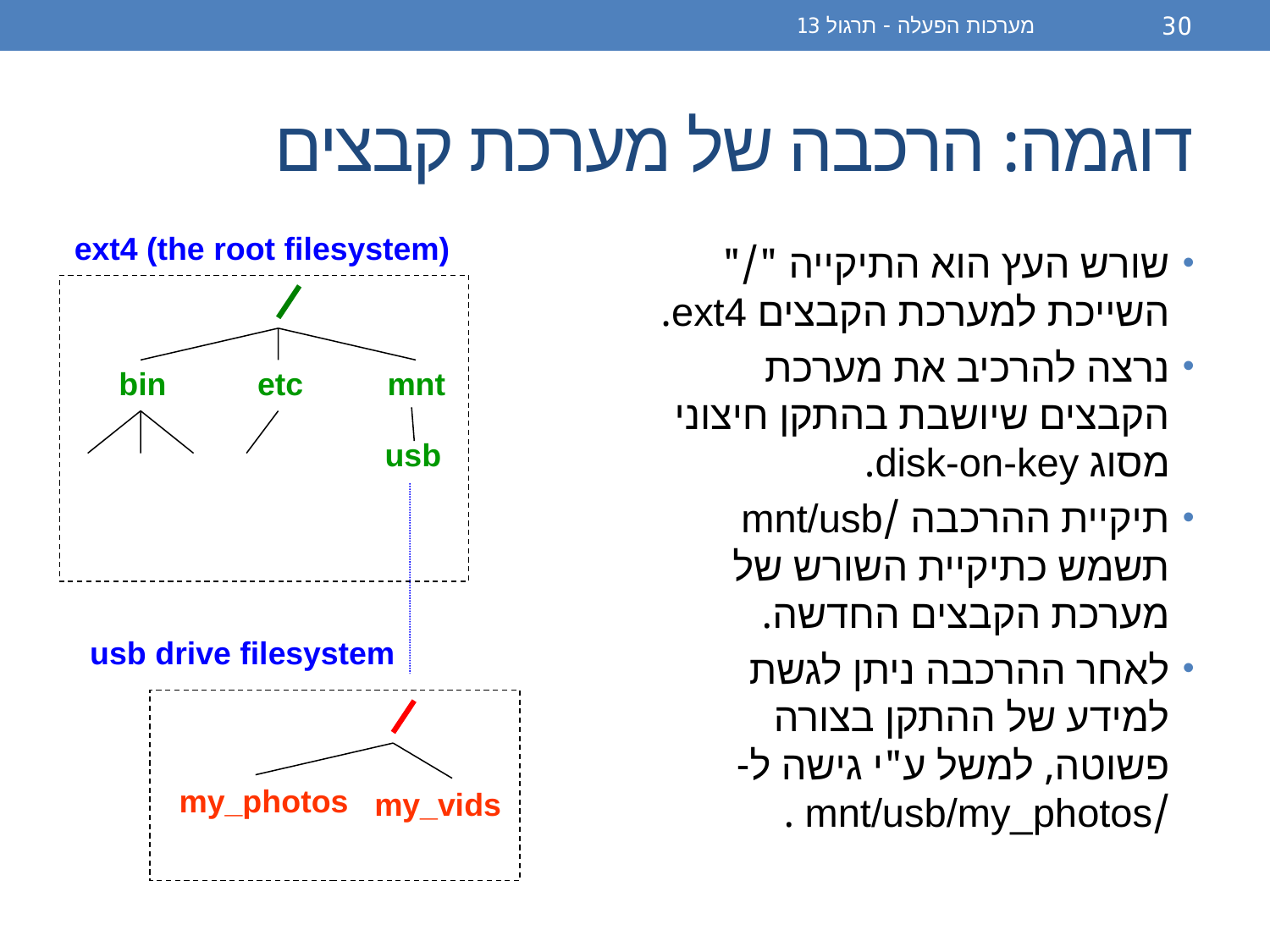

מערכות הפעלה - תרגול 13
30
# דוגמה: הרכבה של מערכת קבצים
ext4 (the root filesystem)
שורש העץ הוא התיקייה "/" השייכת למערכת הקבצים ext4.
נרצה להרכיב את מערכת הקבצים שיושבת בהתקן חיצוני מסוג disk-on-key.
תיקיית ההרכבה /mnt/usb תשמש כתיקיית השורש של מערכת הקבצים החדשה.
לאחר ההרכבה ניתן לגשת למידע של ההתקן בצורה פשוטה, למשל ע"י גישה ל- /mnt/usb/my_photos .

bin
etc
mnt

usb

usb drive filesystem

my_photos
my_vids